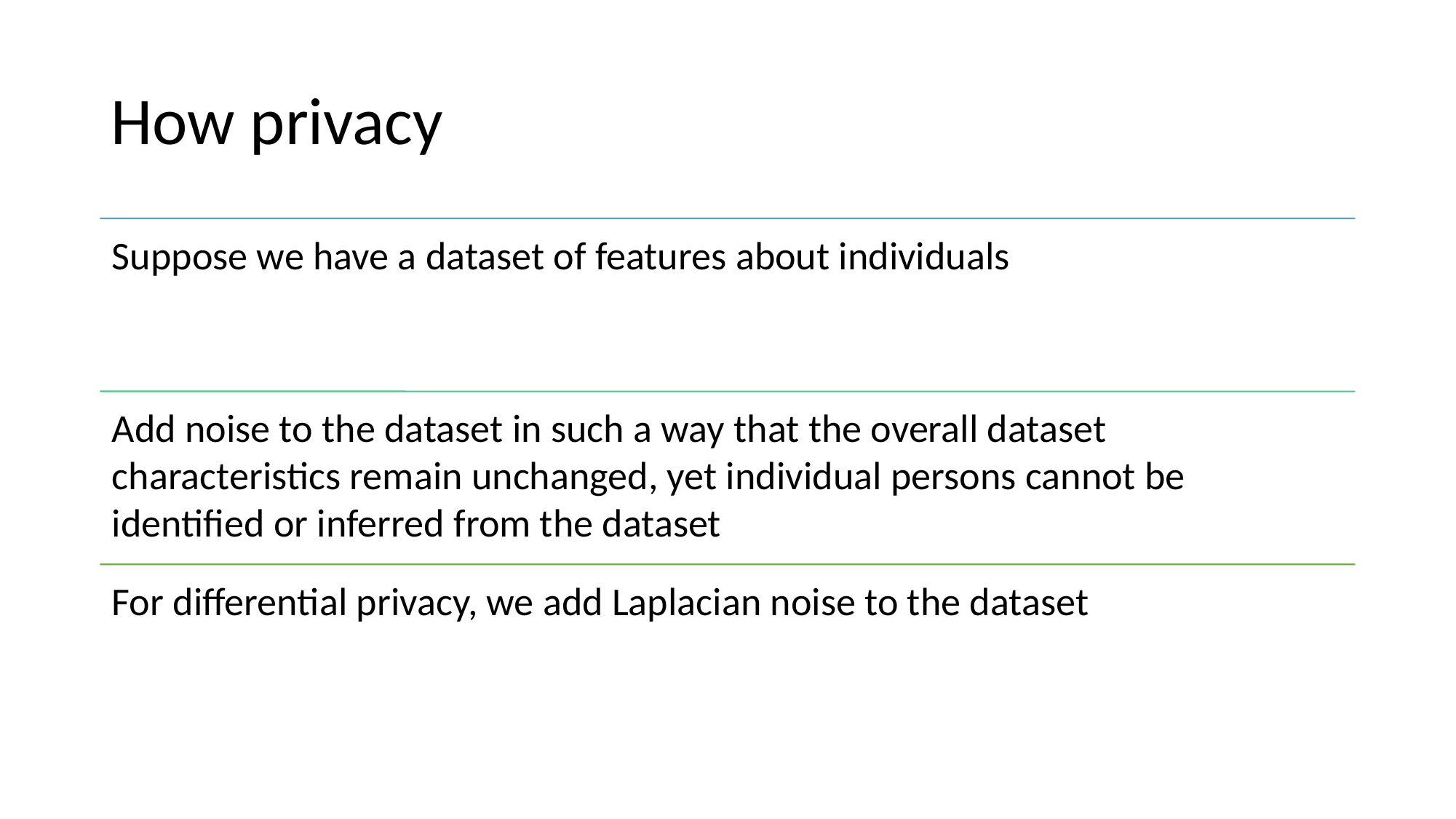

# How privacy
Suppose we have a dataset of features about individuals
Add noise to the dataset in such a way that the overall dataset characteristics remain unchanged, yet individual persons cannot be identified or inferred from the dataset
For differential privacy, we add Laplacian noise to the dataset